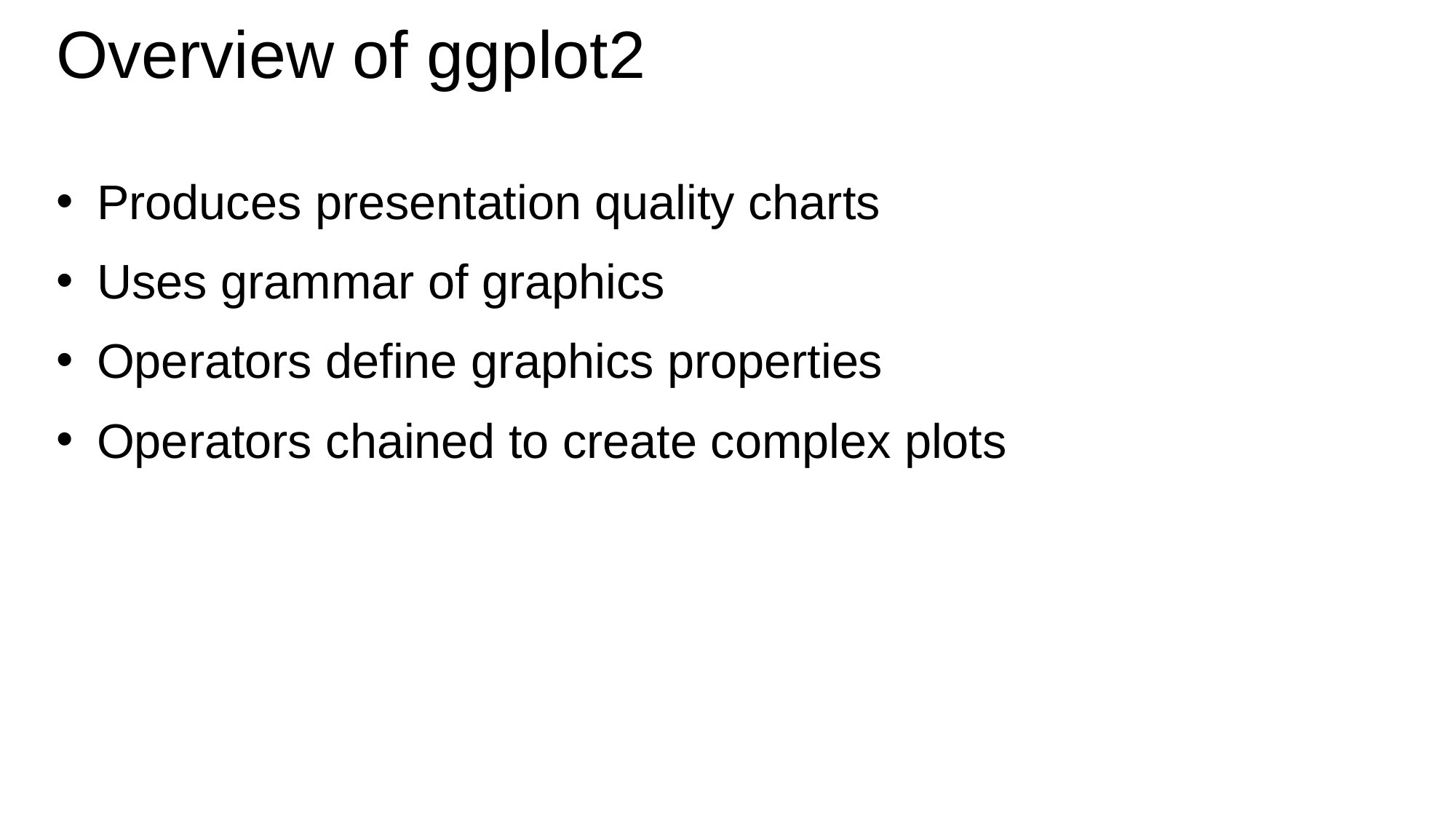

# Overview of ggplot2
Produces presentation quality charts
Uses grammar of graphics
Operators define graphics properties
Operators chained to create complex plots